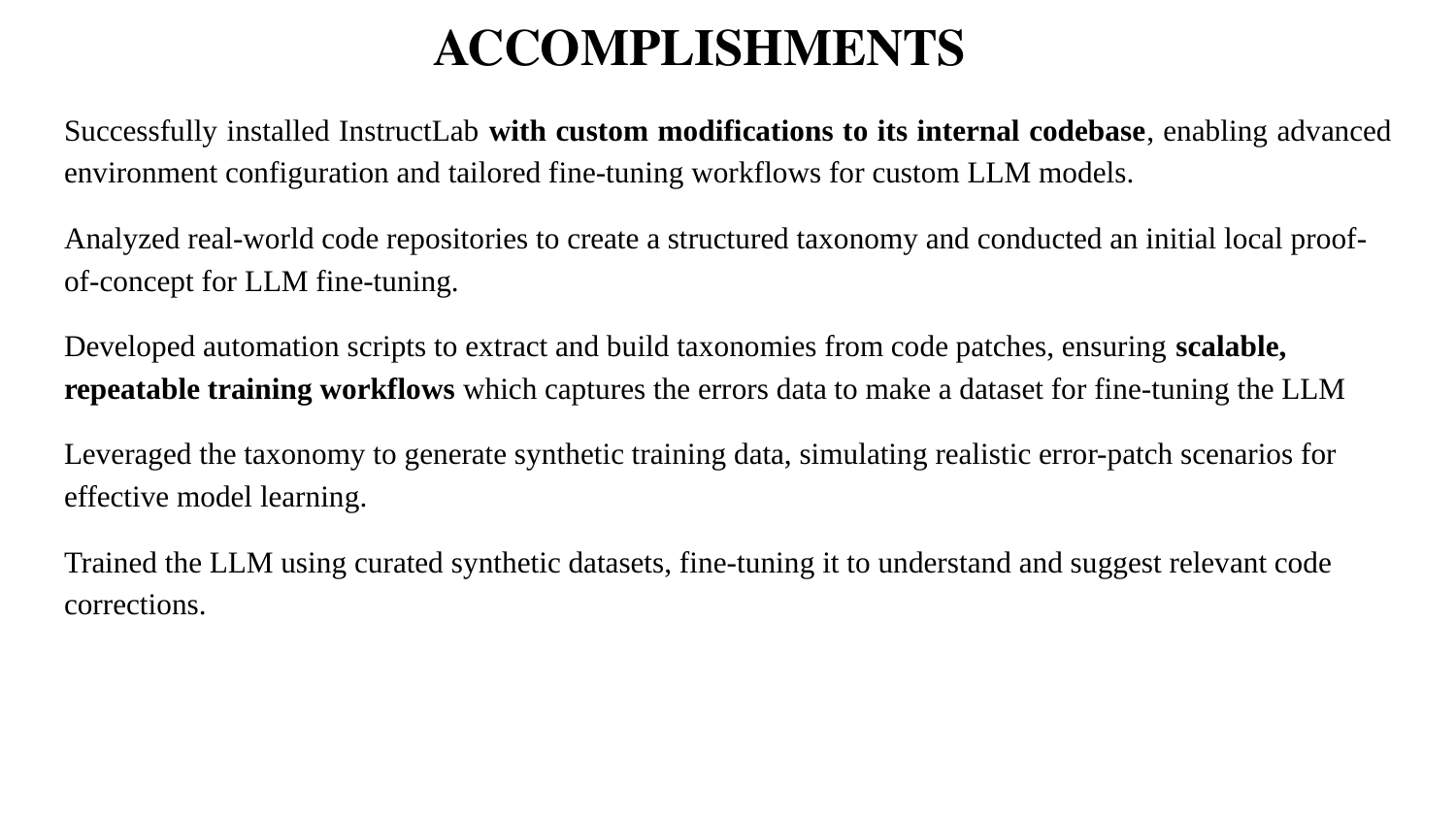

# ACCOMPLISHMENTS
Successfully installed InstructLab with custom modifications to its internal codebase, enabling advanced environment configuration and tailored fine-tuning workflows for custom LLM models.
Analyzed real-world code repositories to create a structured taxonomy and conducted an initial local proof-of-concept for LLM fine-tuning.
Developed automation scripts to extract and build taxonomies from code patches, ensuring scalable, repeatable training workflows which captures the errors data to make a dataset for fine-tuning the LLM
Leveraged the taxonomy to generate synthetic training data, simulating realistic error-patch scenarios for effective model learning.
Trained the LLM using curated synthetic datasets, fine-tuning it to understand and suggest relevant code corrections.